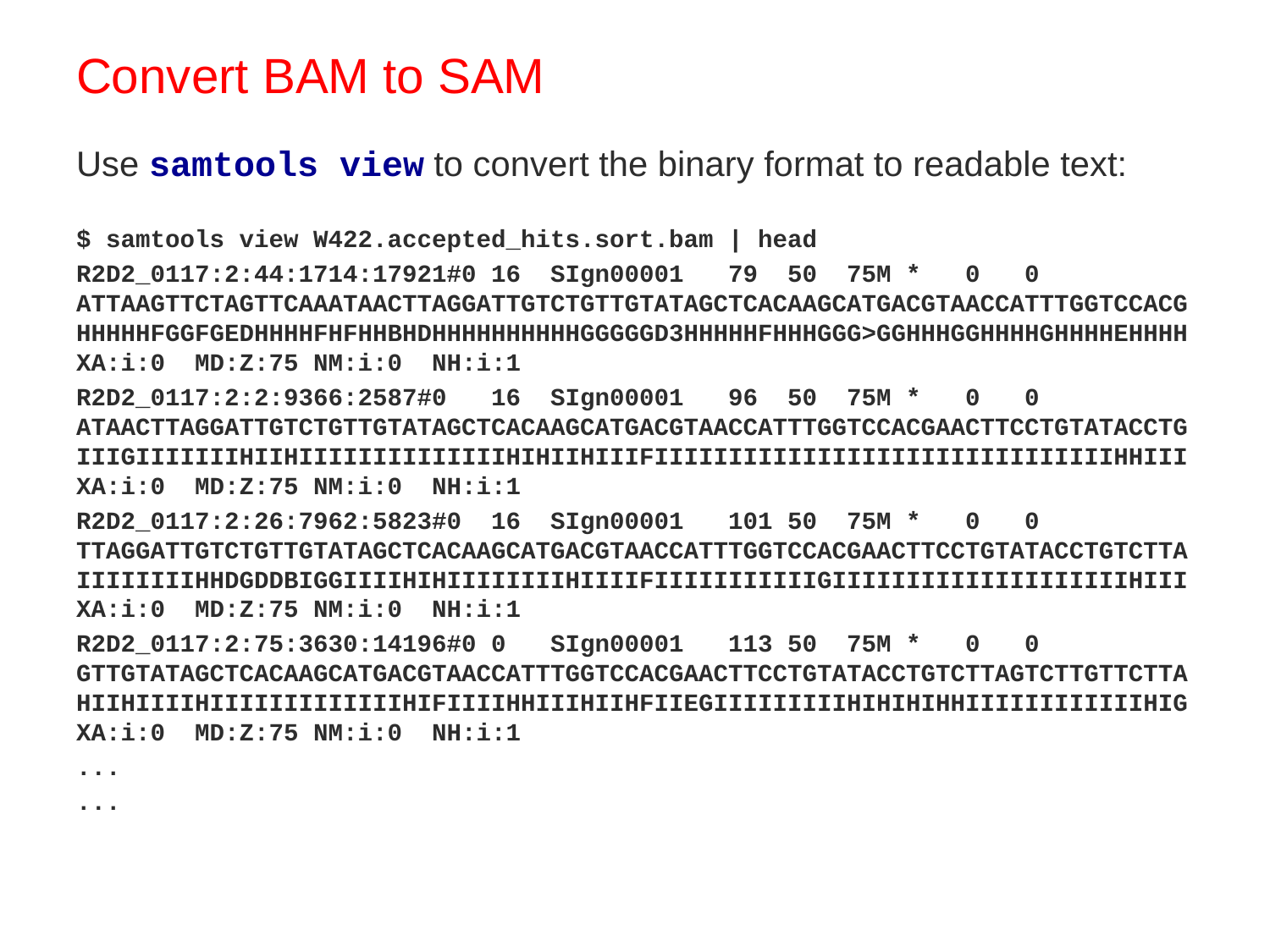

# Convert BAM to SAM
Use samtools view to convert the binary format to readable text:

$ samtools view W422.accepted_hits.sort.bam | head
R2D2_0117:2:44:1714:17921#0 16  SIgn00001   79  50  75M *   0   0   ATTAAGTTCTAGTTCAAATAACTTAGGATTGTCTGTTGTATAGCTCACAAGCATGACGTAACCATTTGGTCCACG HHHHHFGGFGEDHHHHFHFHHBHDHHHHHHHHHHGGGGGD3HHHHHFHHHGGG>GGHHHGGHHHHGHHHHEHHHH XA:i:0  MD:Z:75 NM:i:0  NH:i:1
R2D2_0117:2:2:9366:2587#0   16  SIgn00001   96  50  75M *   0   0   ATAACTTAGGATTGTCTGTTGTATAGCTCACAAGCATGACGTAACCATTTGGTCCACGAACTTCCTGTATACCTG IIIGIIIIIIIHIIHIIIIIIIIIIIIIIHIHIIHIIIFIIIIIIIIIIIIIIIIIIIIIIIIIIIIIIIHHIII XA:i:0  MD:Z:75 NM:i:0  NH:i:1
R2D2_0117:2:26:7962:5823#0  16  SIgn00001   101 50  75M *   0   0   TTAGGATTGTCTGTTGTATAGCTCACAAGCATGACGTAACCATTTGGTCCACGAACTTCCTGTATACCTGTCTTA IIIIIIIIHHDGDDBIGGIIIIHIHIIIIIIIIHIIIIFIIIIIIIIIIIGIIIIIIIIIIIIIIIIIIIIHIII XA:i:0  MD:Z:75 NM:i:0  NH:i:1
R2D2_0117:2:75:3630:14196#0 0   SIgn00001   113 50  75M *   0   0   GTTGTATAGCTCACAAGCATGACGTAACCATTTGGTCCACGAACTTCCTGTATACCTGTCTTAGTCTTGTTCTTA HIIHIIIIHIIIIIIIIIIIIIHIFIIIIHHIIIHIIHFIIEGIIIIIIIIIHIHIHIHHIIIIIIIIIIIIHIG XA:i:0  MD:Z:75 NM:i:0  NH:i:1
...
...